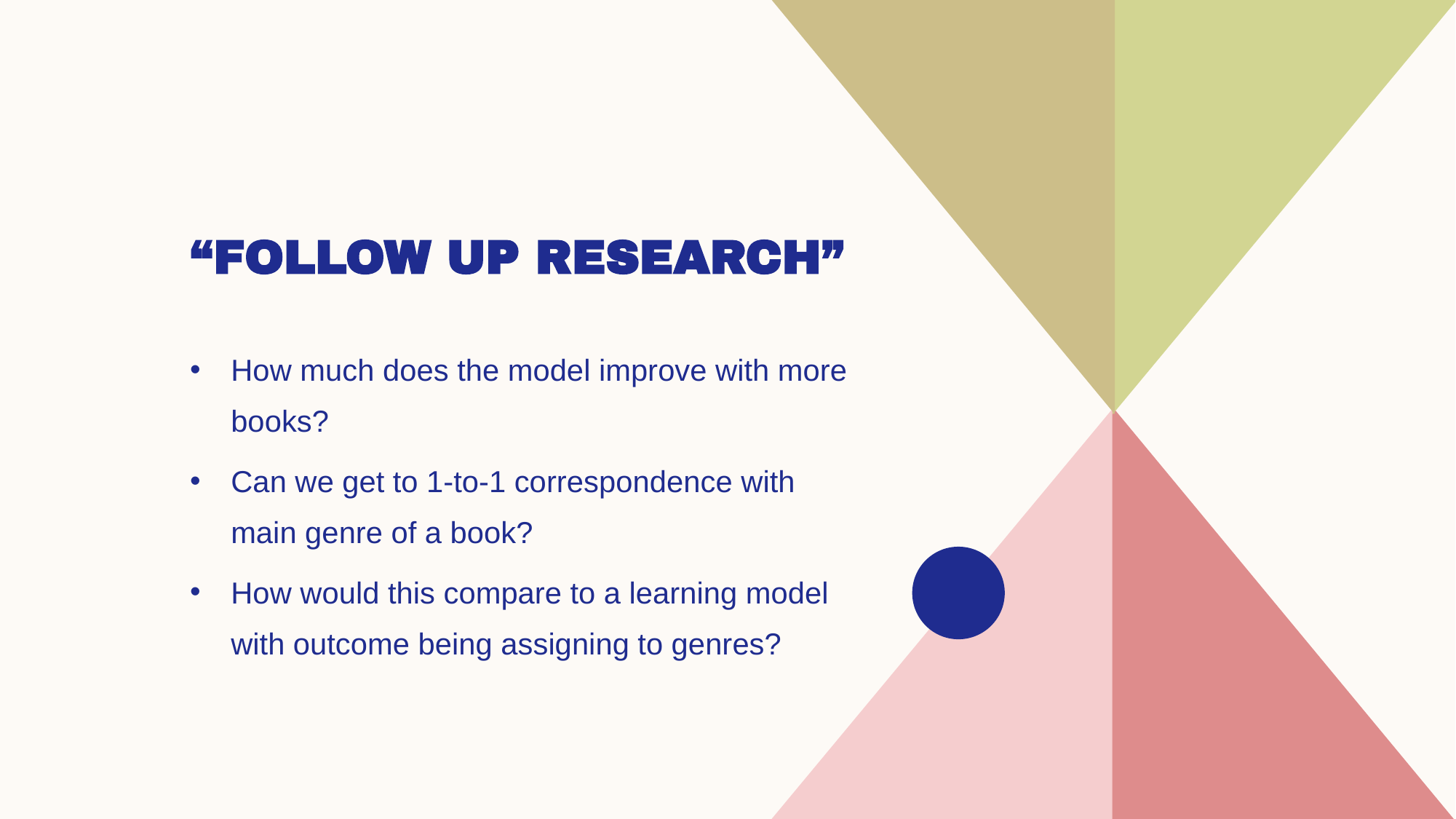

# “follow up research”
How much does the model improve with more books?
Can we get to 1-to-1 correspondence with main genre of a book?
How would this compare to a learning model with outcome being assigning to genres?